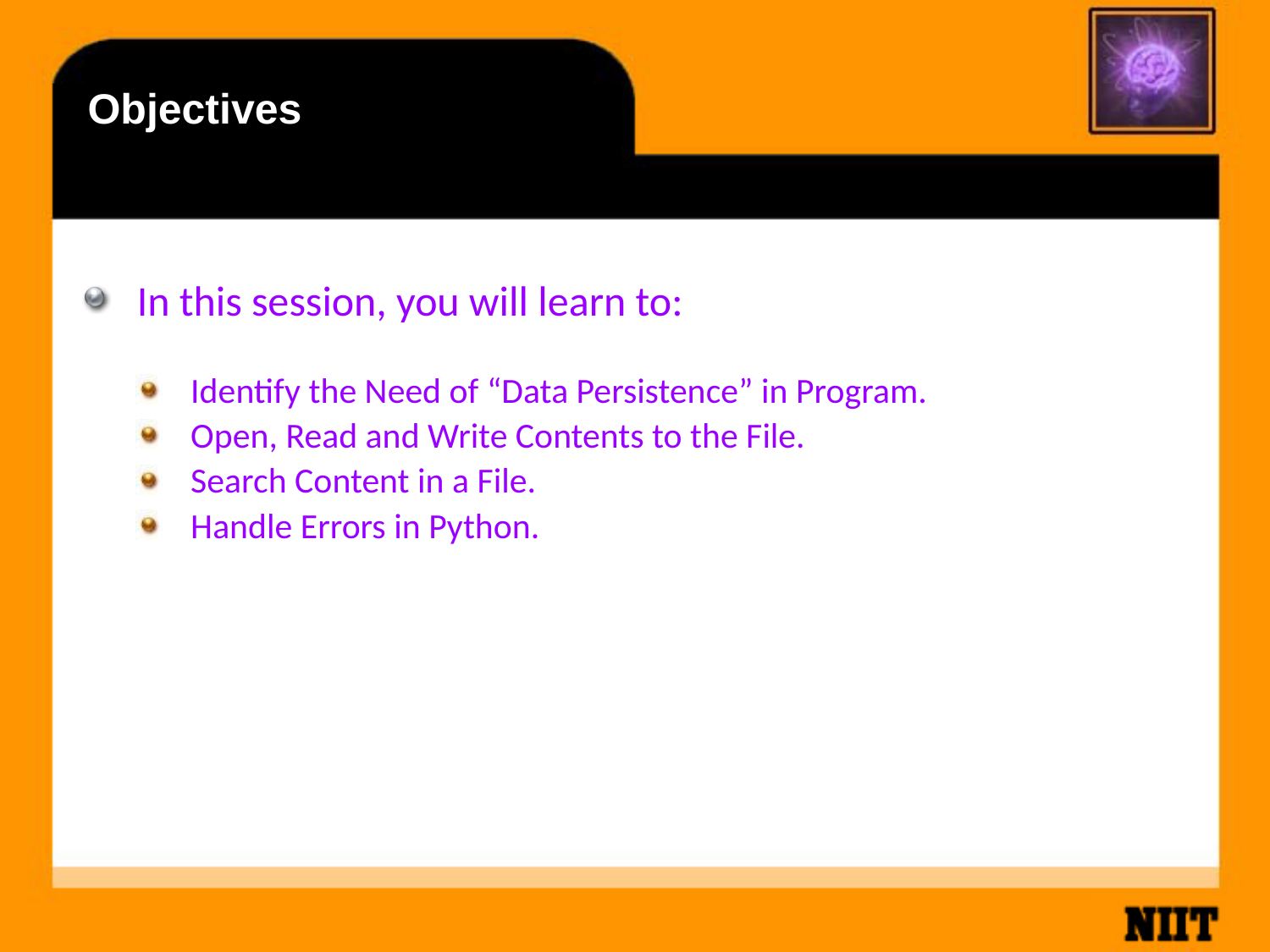

# Objectives

In this session, you will learn to:

Identify the Need of “Data Persistence” in Program.
Open, Read and Write Contents to the File.
Search Content in a File.
Handle Errors in Python.